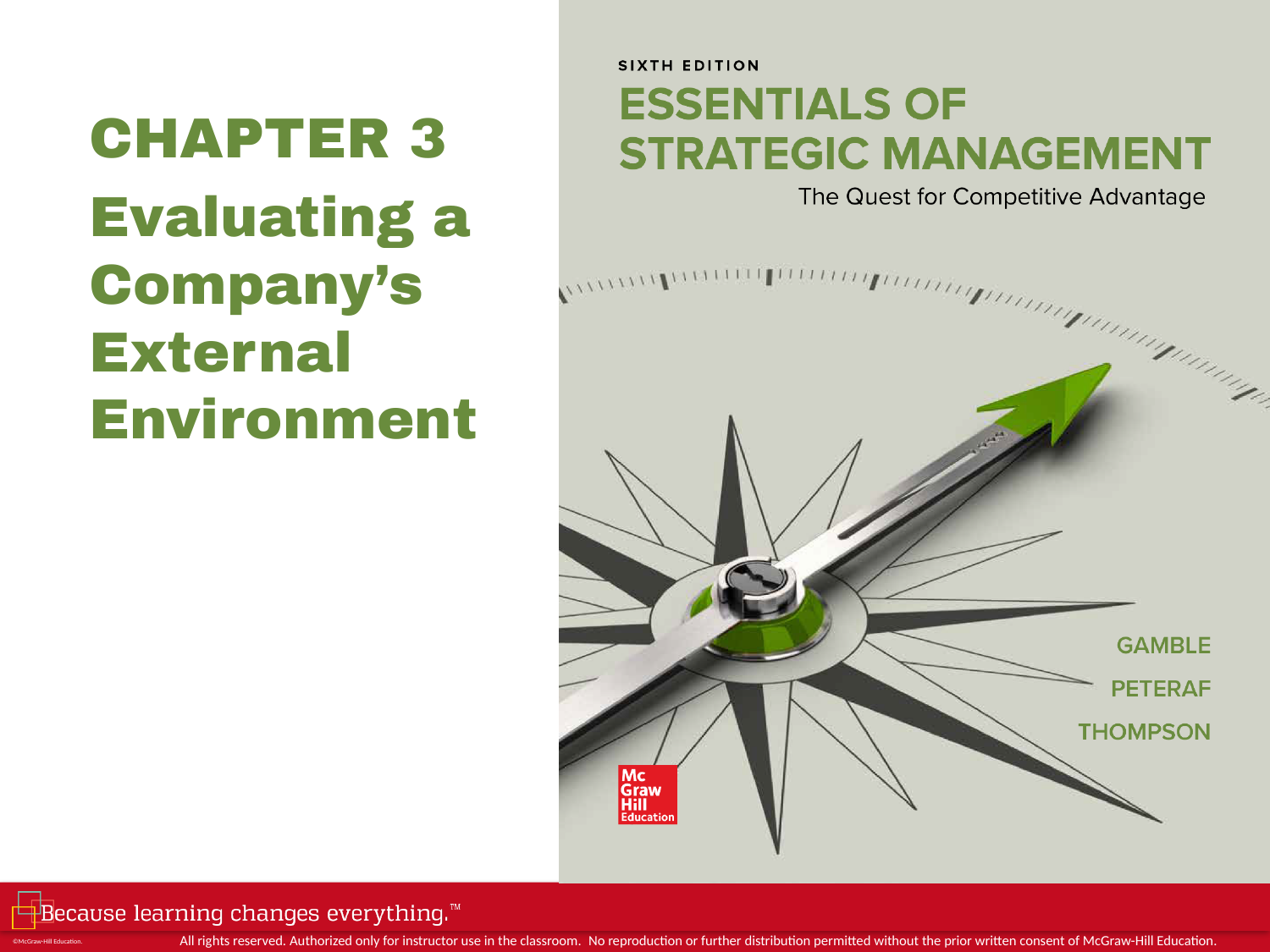

CHAPTER 3
Evaluating a Company’s External Environment
Chapter 3 Evaluating a Company’s External Environment